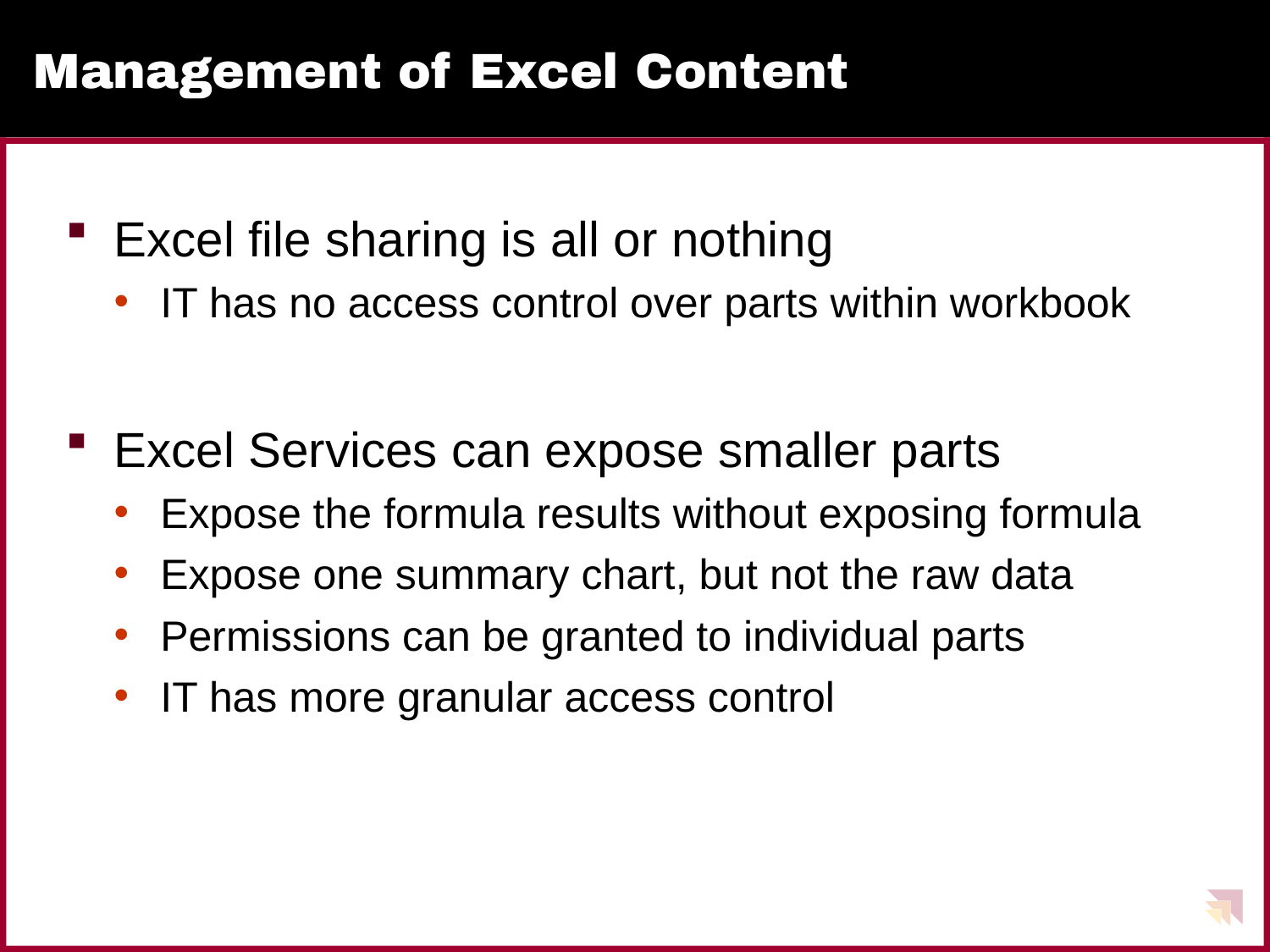

# Management of Excel Content
Excel file sharing is all or nothing
IT has no access control over parts within workbook

Excel Services can expose smaller parts
Expose the formula results without exposing formula
Expose one summary chart, but not the raw data
Permissions can be granted to individual parts
IT has more granular access control